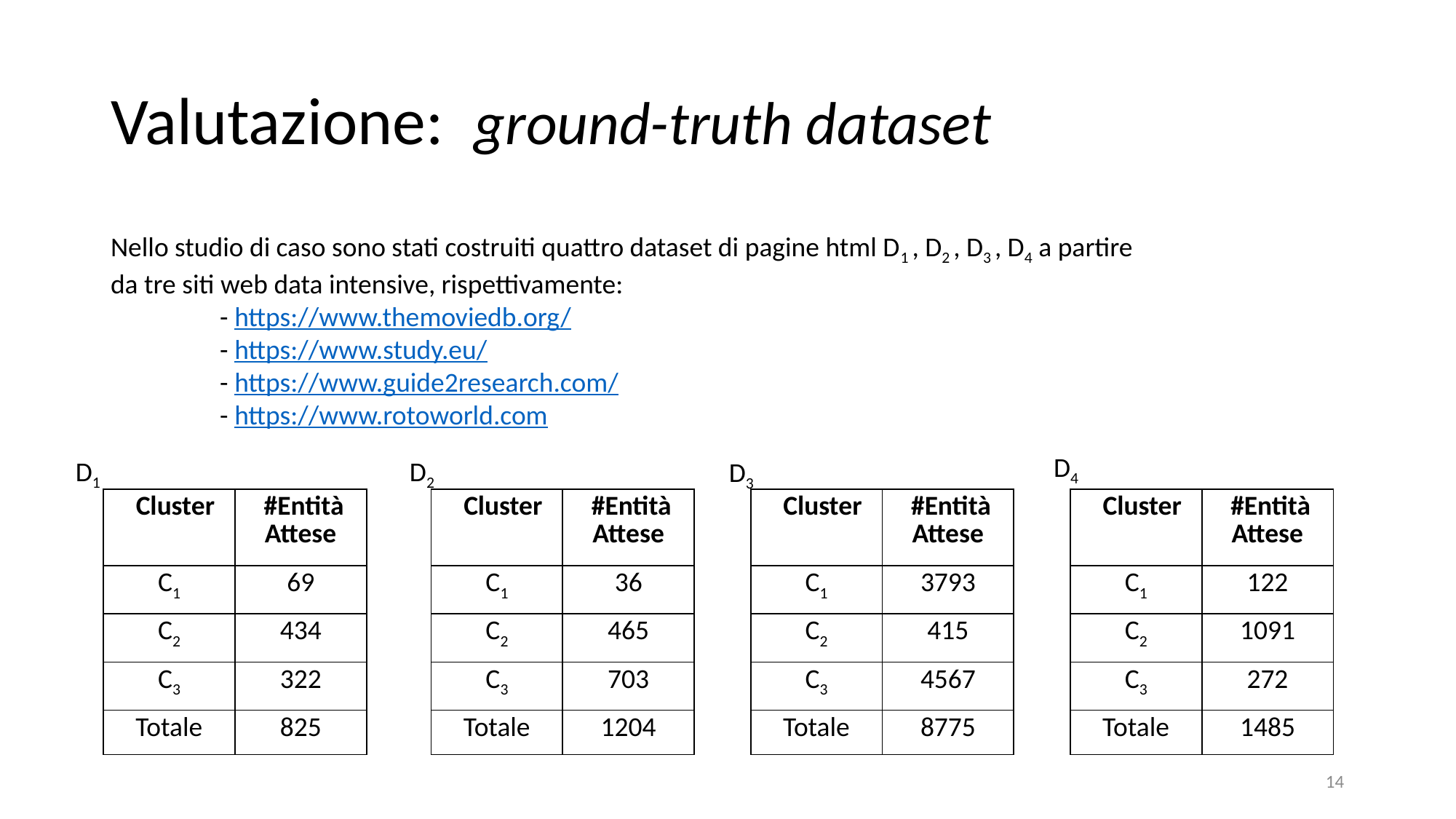

# Valutazione:  ground-truth dataset
Nello studio di caso sono stati costruiti quattro dataset di pagine html D1 , D2 , D3 , D4 a partire da tre siti web data intensive, rispettivamente:
	- https://www.themoviedb.org/
	- https://www.study.eu/
	- https://www.guide2research.com/
	- https://www.rotoworld.com

D4
D1
D2
D3
| Cluster | #Entità Attese |
| --- | --- |
| C1 | 69 |
| C2 | 434 |
| C3 | 322 |
| Totale | 825 |
| Cluster | #Entità Attese |
| --- | --- |
| C1 | 36 |
| C2 | 465 |
| C3 | 703 |
| Totale | 1204 |
| Cluster | #Entità Attese |
| --- | --- |
| C1 | 3793 |
| C2 | 415 |
| C3 | 4567 |
| Totale | 8775 |
| Cluster | #Entità Attese |
| --- | --- |
| C1 | 122 |
| C2 | 1091 |
| C3 | 272 |
| Totale | 1485 |
14